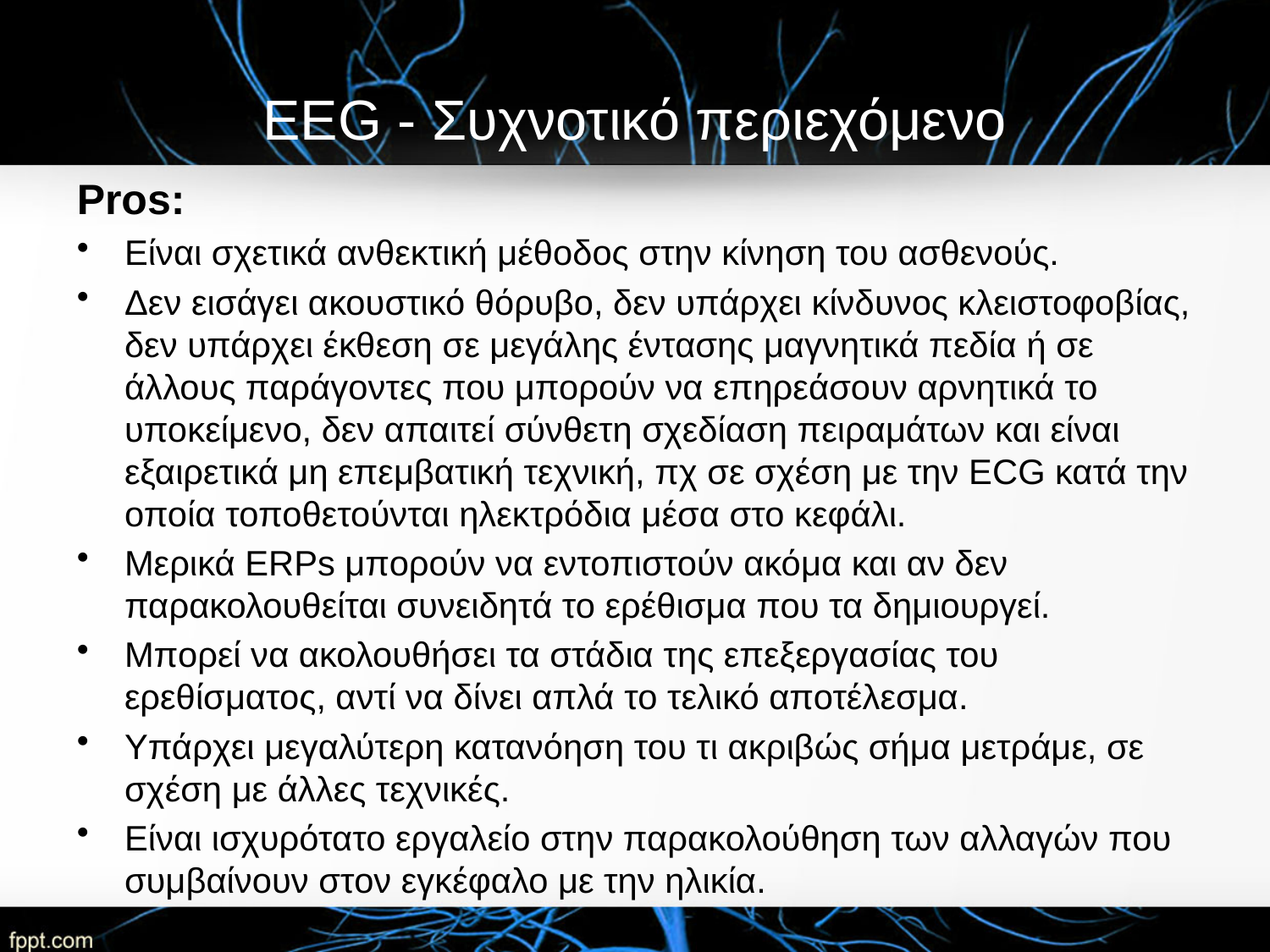

# EEG - Συχνοτικό περιεχόμενο
Pros:
Είναι σχετικά ανθεκτική μέθοδος στην κίνηση του ασθενούς.
Δεν εισάγει ακουστικό θόρυβο, δεν υπάρχει κίνδυνος κλειστοφοβίας, δεν υπάρχει έκθεση σε μεγάλης έντασης μαγνητικά πεδία ή σε άλλους παράγοντες που μπορούν να επηρεάσουν αρνητικά το υποκείμενο, δεν απαιτεί σύνθετη σχεδίαση πειραμάτων και είναι εξαιρετικά μη επεμβατική τεχνική, πχ σε σχέση με την ΕCG κατά την οποία τοποθετούνται ηλεκτρόδια μέσα στο κεφάλι.
Μερικά ERPs μπορούν να εντοπιστούν ακόμα και αν δεν παρακολουθείται συνειδητά το ερέθισμα που τα δημιουργεί.
Μπορεί να ακολουθήσει τα στάδια της επεξεργασίας του ερεθίσματος, αντί να δίνει απλά το τελικό αποτέλεσμα.
Υπάρχει μεγαλύτερη κατανόηση του τι ακριβώς σήμα μετράμε, σε σχέση με άλλες τεχνικές.
Είναι ισχυρότατο εργαλείο στην παρακολούθηση των αλλαγών που συμβαίνουν στον εγκέφαλο με την ηλικία.